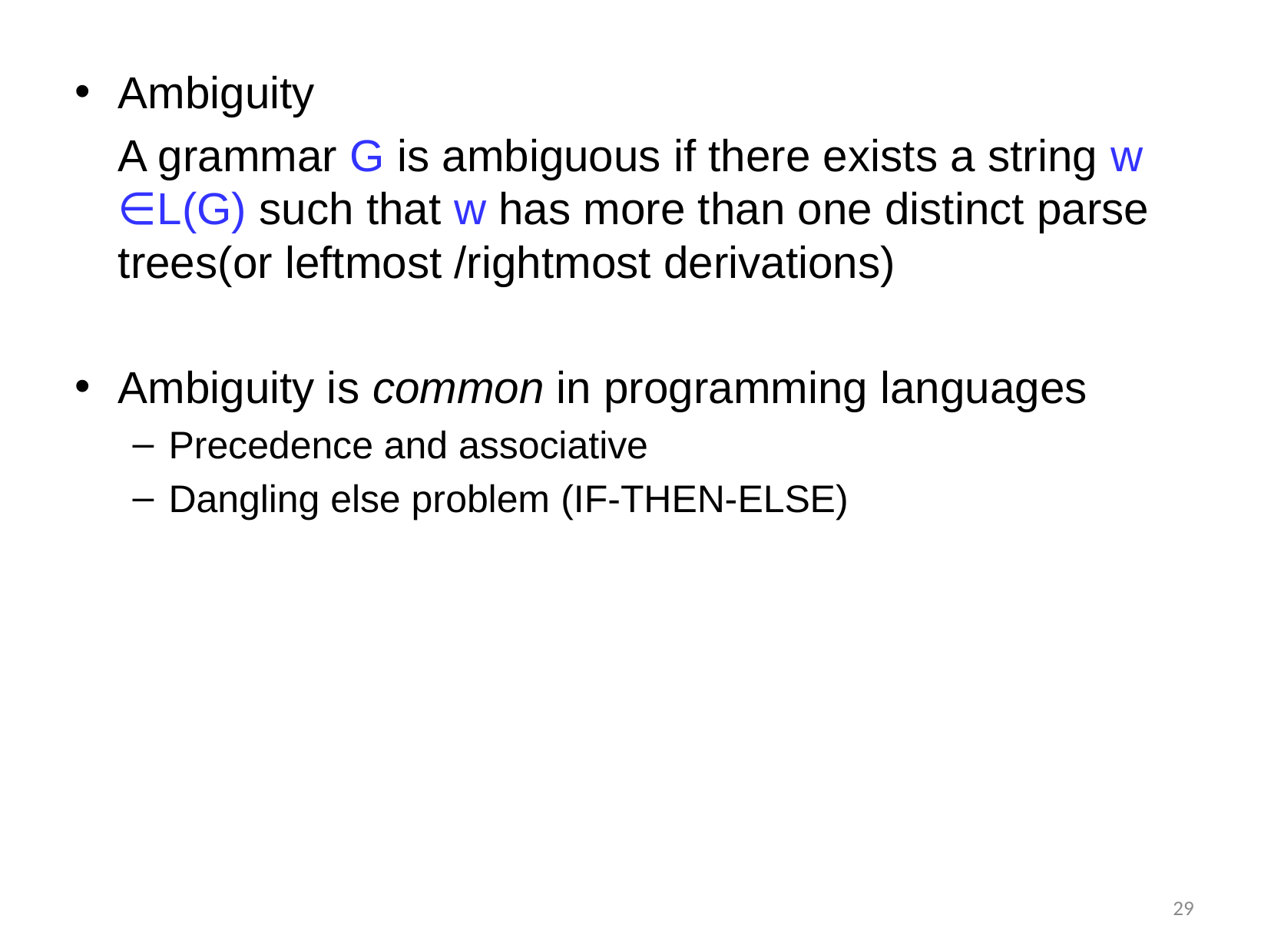

Ambiguity
	A grammar G is ambiguous if there exists a string w ∈L(G) such that w has more than one distinct parse trees(or leftmost /rightmost derivations)

Ambiguity is common in programming languages
Precedence and associative
Dangling else problem (IF-THEN-ELSE)
29